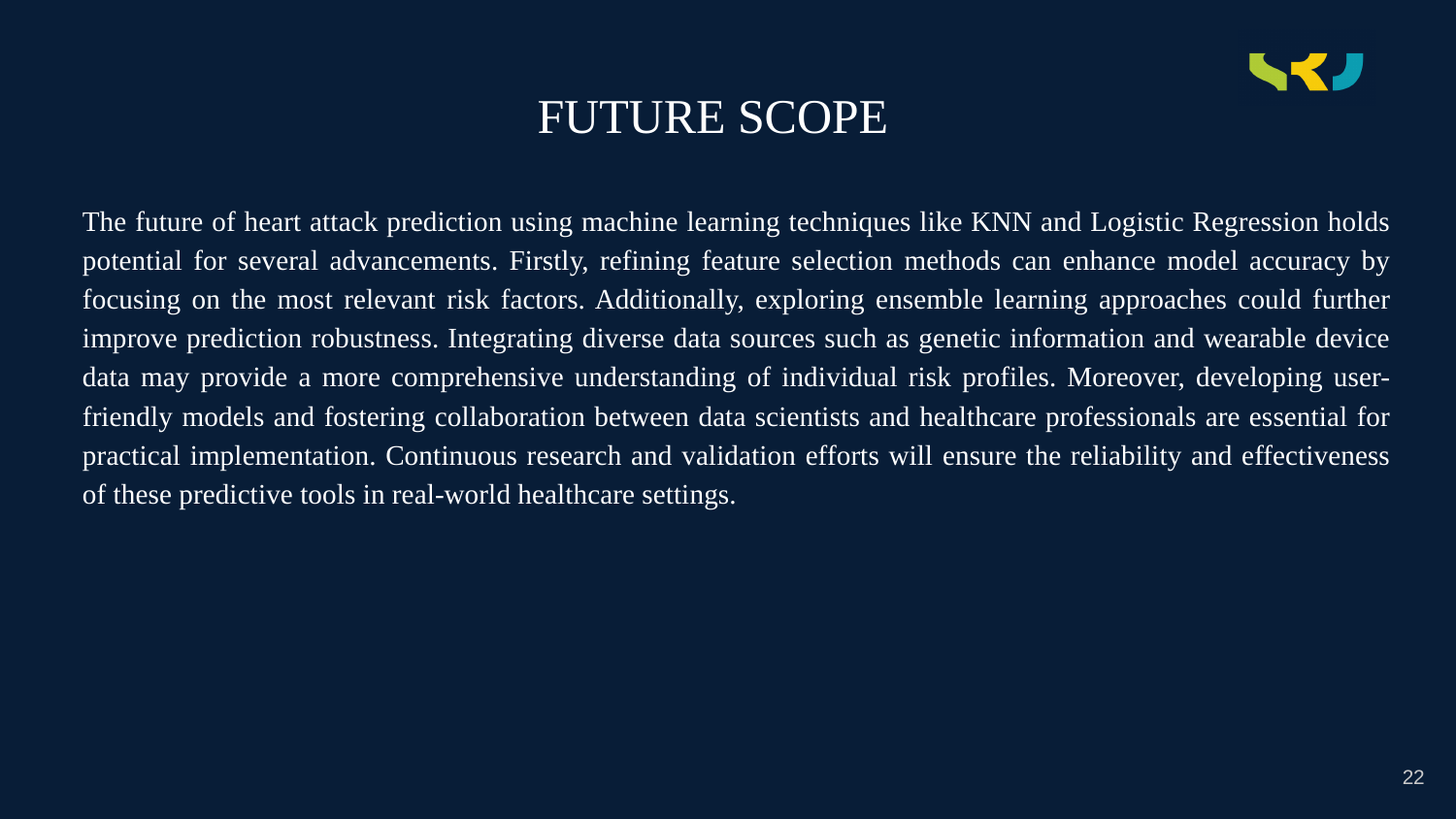

# FUTURE SCOPE
The future of heart attack prediction using machine learning techniques like KNN and Logistic Regression holds potential for several advancements. Firstly, refining feature selection methods can enhance model accuracy by focusing on the most relevant risk factors. Additionally, exploring ensemble learning approaches could further improve prediction robustness. Integrating diverse data sources such as genetic information and wearable device data may provide a more comprehensive understanding of individual risk profiles. Moreover, developing user-friendly models and fostering collaboration between data scientists and healthcare professionals are essential for practical implementation. Continuous research and validation efforts will ensure the reliability and effectiveness of these predictive tools in real-world healthcare settings.
22